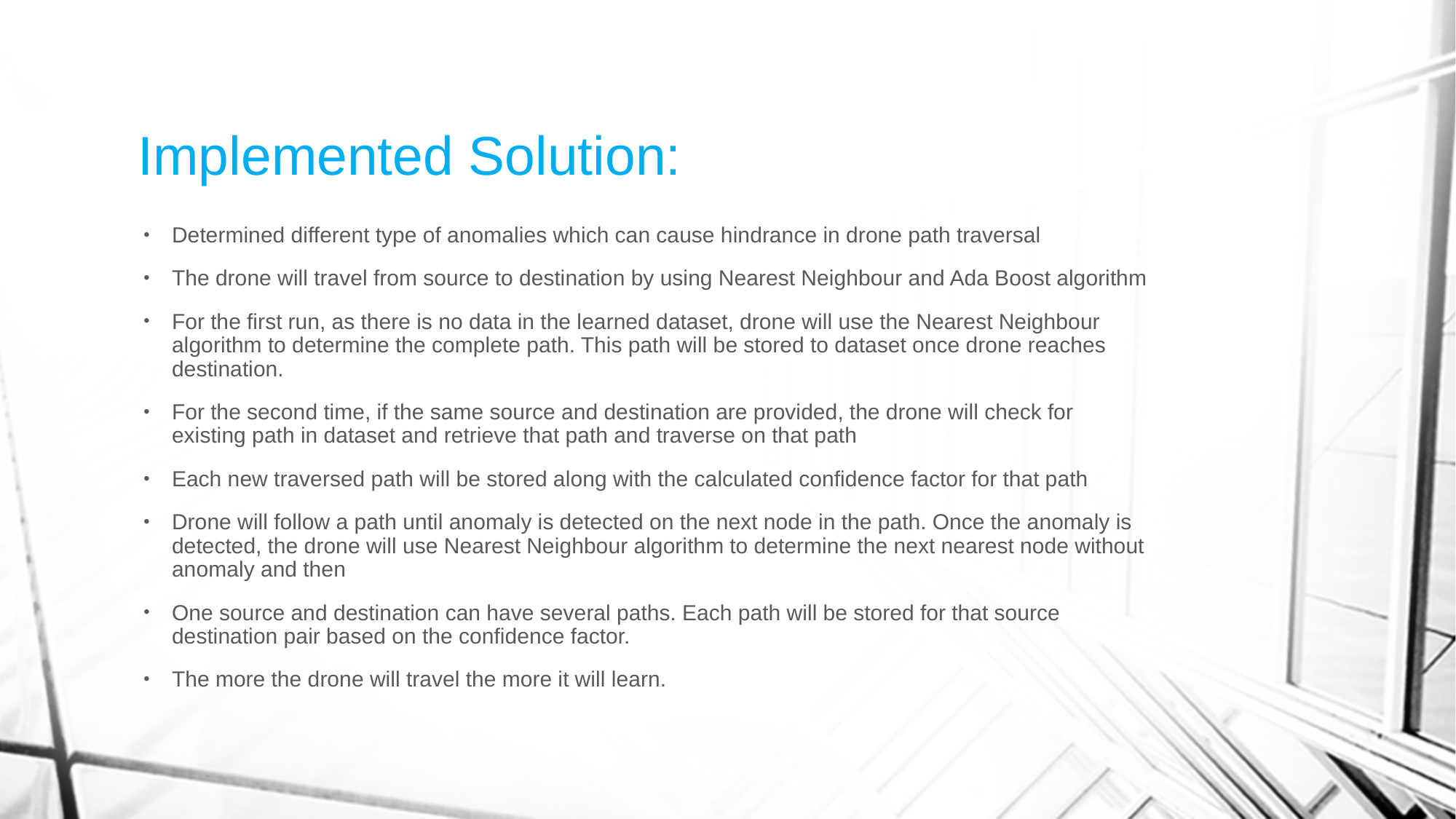

# Implemented Solution:
Determined different type of anomalies which can cause hindrance in drone path traversal
The drone will travel from source to destination by using Nearest Neighbour and Ada Boost algorithm
For the first run, as there is no data in the learned dataset, drone will use the Nearest Neighbour algorithm to determine the complete path. This path will be stored to dataset once drone reaches destination.
For the second time, if the same source and destination are provided, the drone will check for existing path in dataset and retrieve that path and traverse on that path
Each new traversed path will be stored along with the calculated confidence factor for that path
Drone will follow a path until anomaly is detected on the next node in the path. Once the anomaly is detected, the drone will use Nearest Neighbour algorithm to determine the next nearest node without anomaly and then
One source and destination can have several paths. Each path will be stored for that source destination pair based on the confidence factor.
The more the drone will travel the more it will learn.